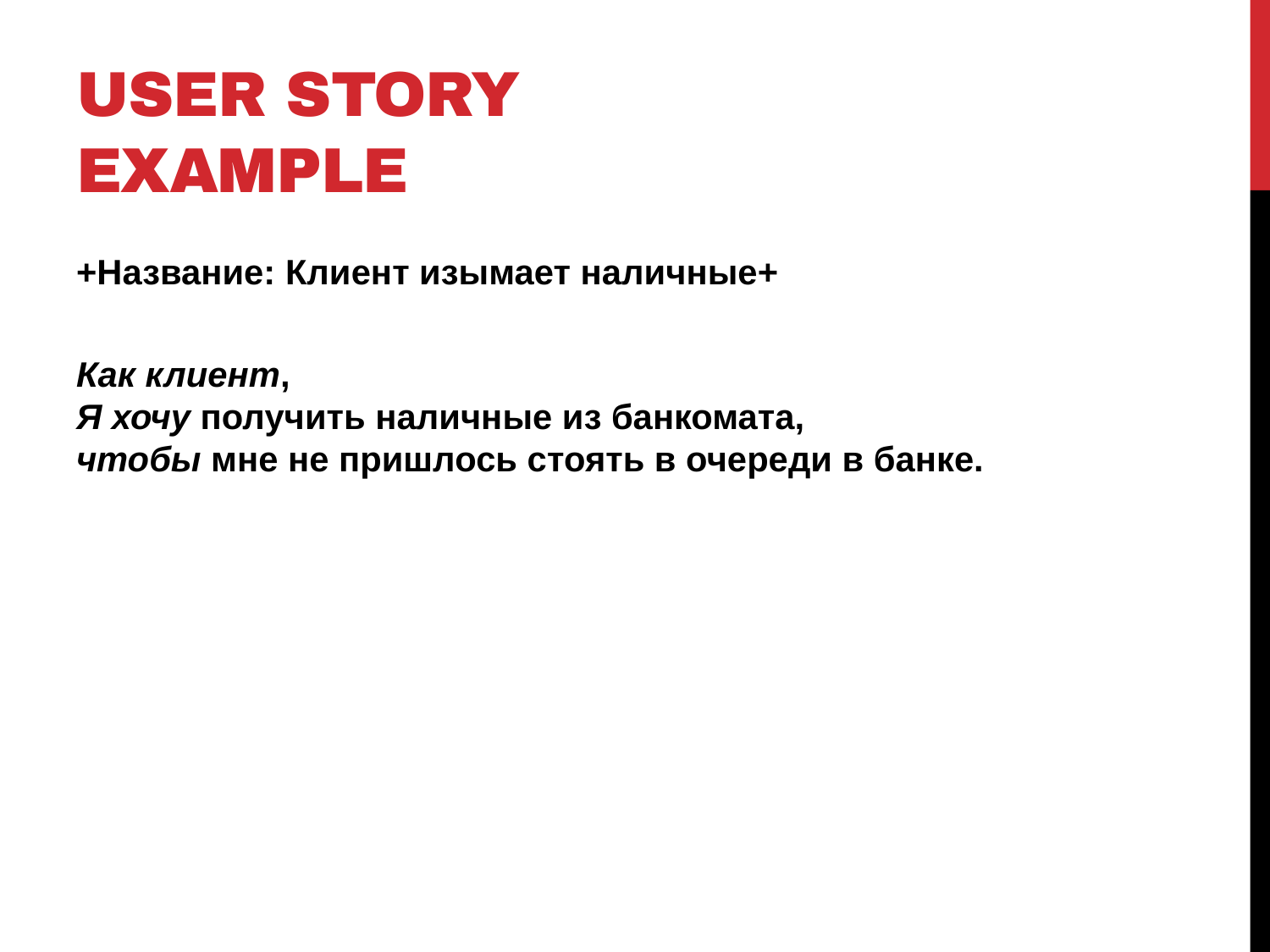

# User story example
+Название: Клиент изымает наличные+
Как клиент,
Я хочу получить наличные из банкомата,
чтобы мне не пришлось стоять в очереди в банке.